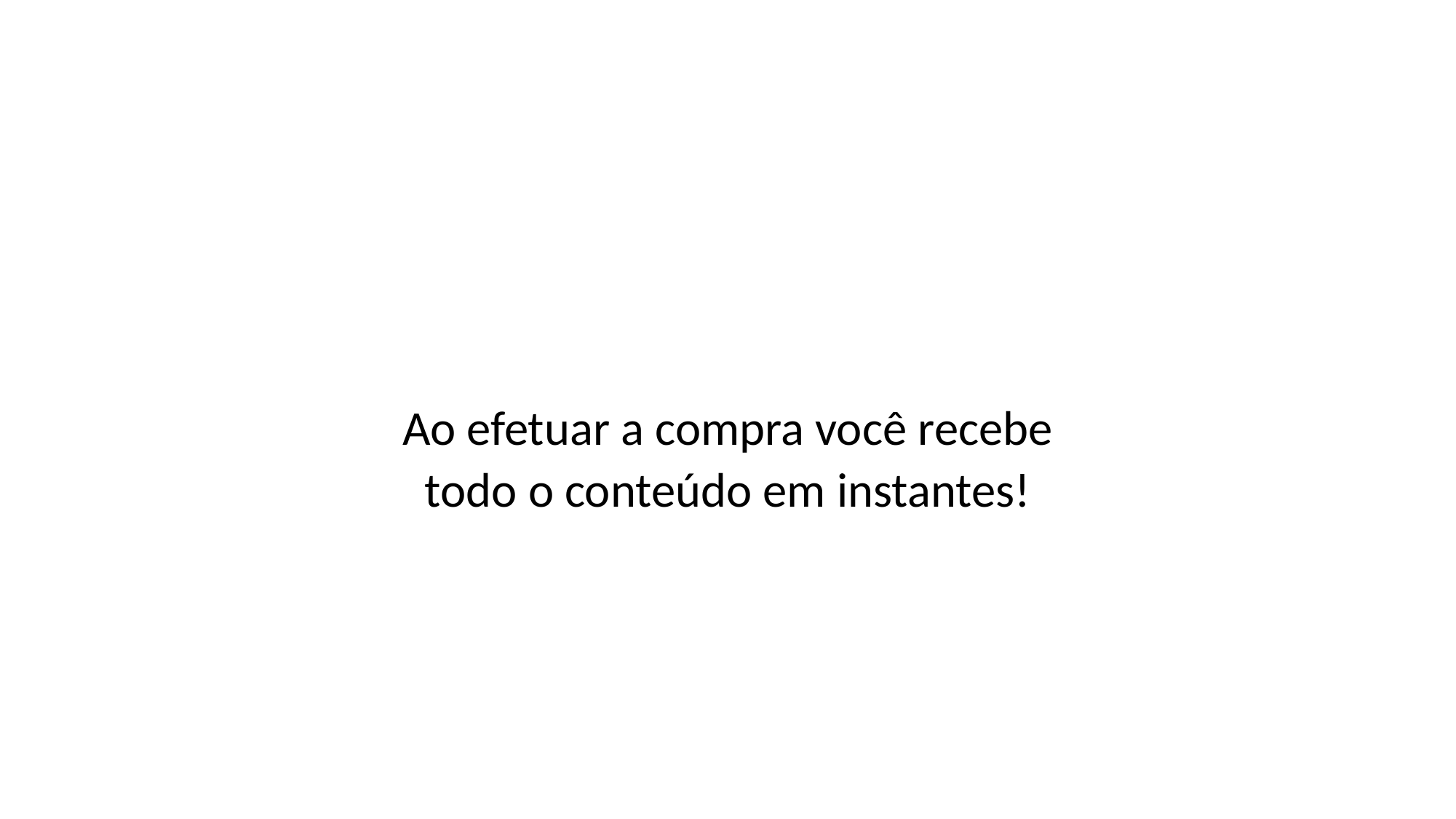

Ao efetuar a compra você recebe todo o conteúdo em instantes!